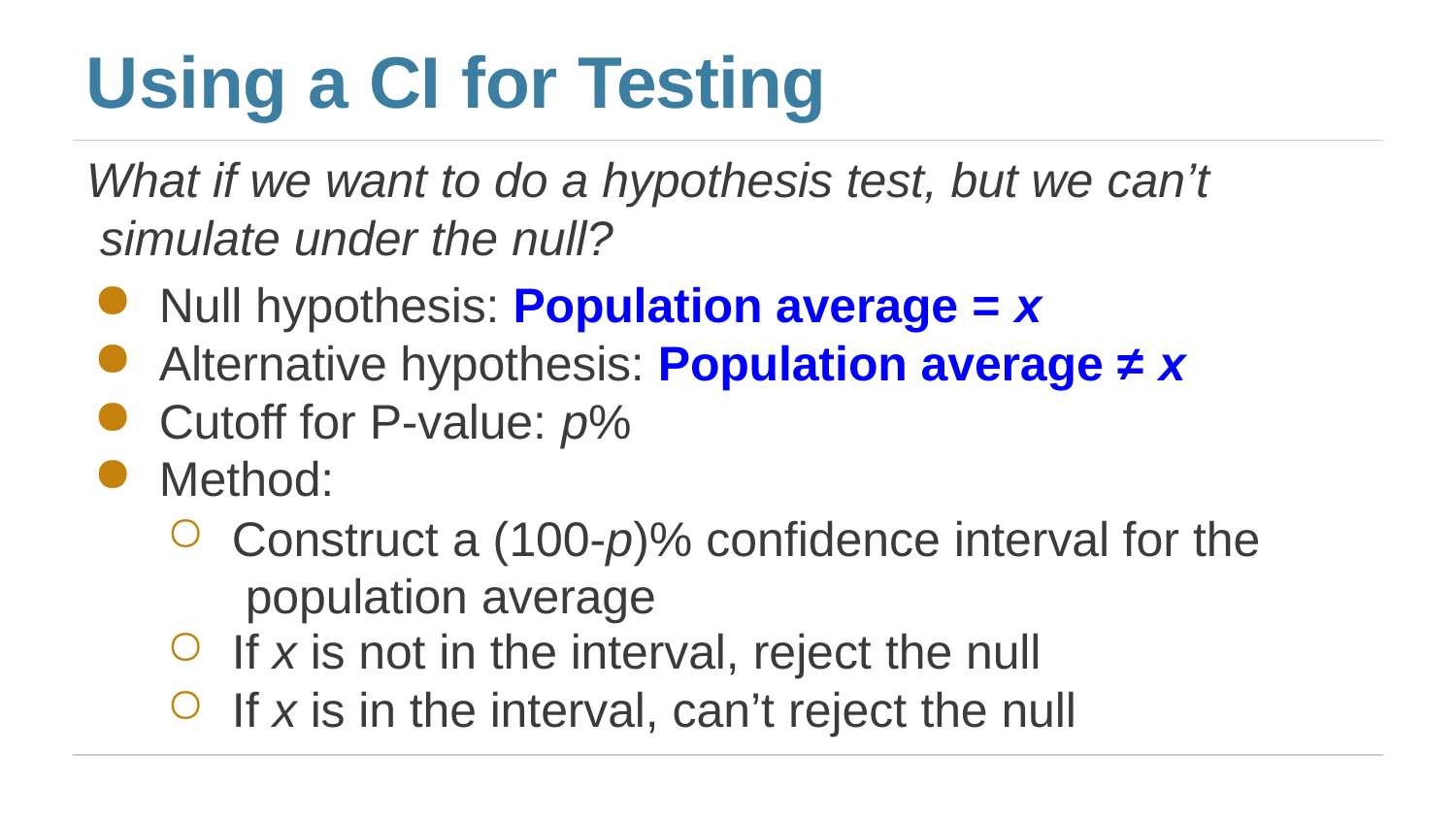

# Using a CI for Testing
What if we want to do a hypothesis test, but we can’t  simulate under the null?
Null hypothesis: Population average = x
Alternative hypothesis: Population average ≠ x
Cutoff for P-value: p%
Method:
Construct a (100-p)% confidence interval for the  population average
If x is not in the interval, reject the null
If x is in the interval, can’t reject the null